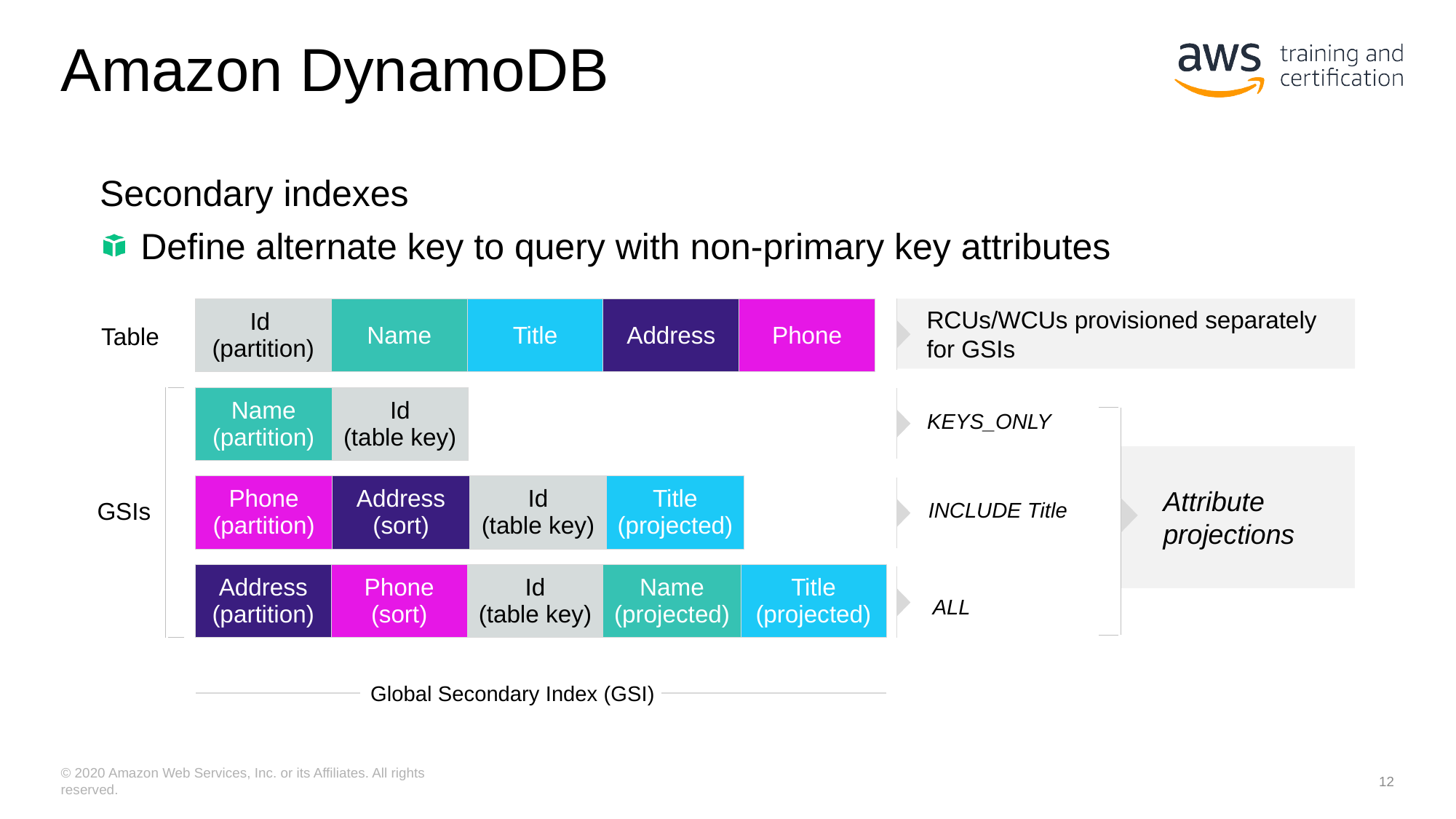

# Amazon DynamoDB
Secondary indexes
Define alternate key to query with non-primary key attributes
| Id (partition) | Name | Title | Address | Phone |
| --- | --- | --- | --- | --- |
RCUs/WCUs provisioned separately for GSIs

Table
| Name (partition) | Id (table key) |
| --- | --- |

KEYS_ONLY

| Phone (partition) | Address (sort) | Id (table key) | Title (projected) |
| --- | --- | --- | --- |

Attribute projections
GSIs
INCLUDE Title

| Address (partition) | Phone (sort) | Id (table key) | Name (projected) | Title (projected) |
| --- | --- | --- | --- | --- |

ALL
Global Secondary Index (GSI)
© 2020 Amazon Web Services, Inc. or its Affiliates. All rights reserved.
12